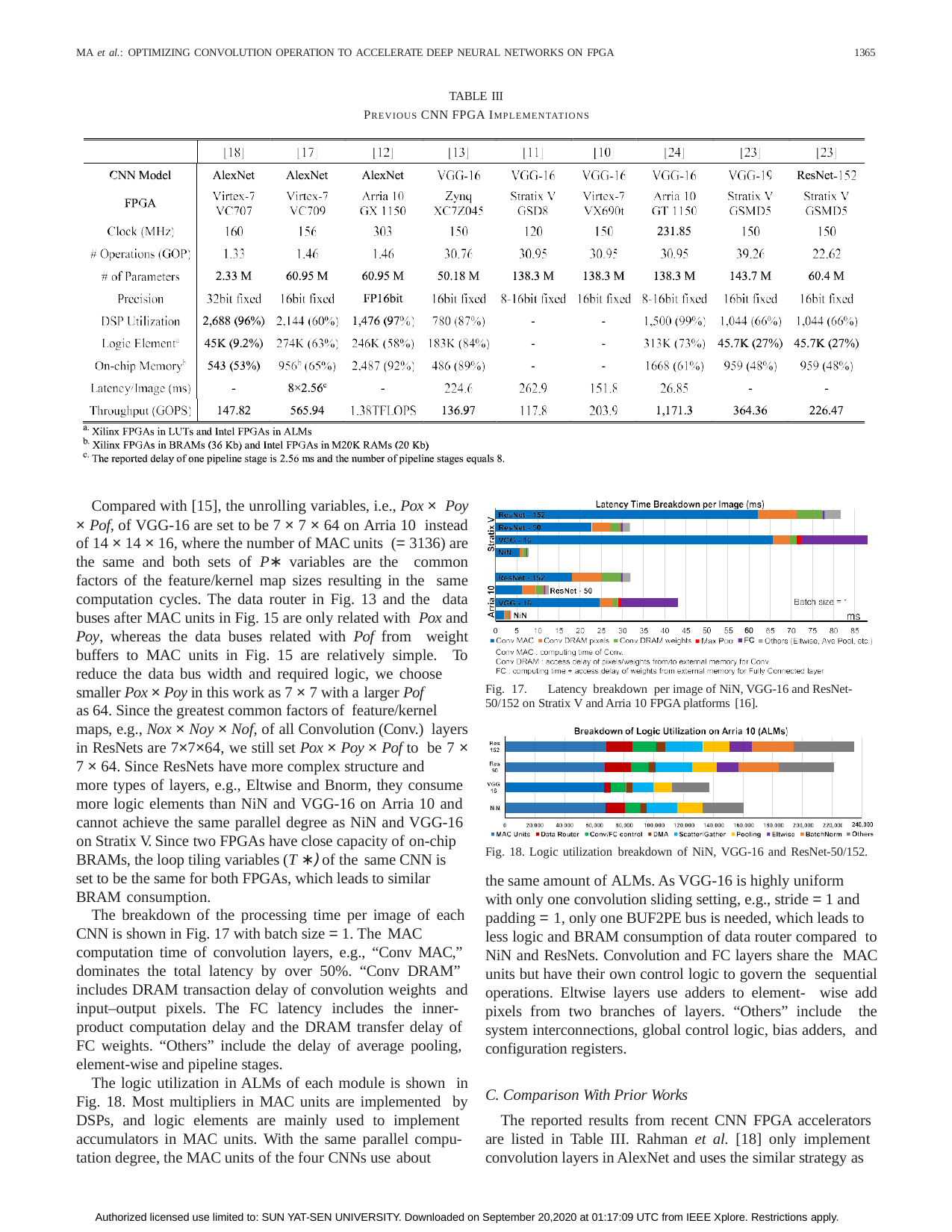

MA et al.: OPTIMIZING CONVOLUTION OPERATION TO ACCELERATE DEEP NEURAL NETWORKS ON FPGA
1365
TABLE III
PREVIOUS CNN FPGA IMPLEMENTATIONS

Compared with [15], the unrolling variables, i.e., Pox ×  Poy × Pof, of VGG-16 are set to be 7 × 7 × 64 on Arria 10  instead of 14 × 14 × 16, where the number of MAC units  (= 3136) are the same and both sets of P∗ variables are the  common factors of the feature/kernel map sizes resulting in the  same computation cycles. The data router in Fig. 13 and the  data buses after MAC units in Fig. 15 are only related with  Pox and Poy, whereas the data buses related with Pof from  weight buffers to MAC units in Fig. 15 are relatively simple.  To reduce the data bus width and required logic, we choose

Fig.  17.	Latency  breakdown  per image of NiN, VGG-16 and ResNet-  50/152 on Stratix V and Arria 10 FPGA platforms [16].
smaller Pox × Poy in this work as 7 × 7 with a larger Pof
as 64. Since the greatest common factors of feature/kernel
maps, e.g., Nox × Noy × Nof, of all Convolution (Conv.)  layers in ResNets are 7×7×64, we still set Pox × Poy × Pof to  be 7 × 7 × 64. Since ResNets have more complex structure and

more types of layers, e.g., Eltwise and Bnorm, they consume  more logic elements than NiN and VGG-16 on Arria 10 and  cannot achieve the same parallel degree as NiN and VGG-16  on Stratix V. Since two FPGAs have close capacity of on-chip

Fig. 18. Logic utilization breakdown of NiN, VGG-16 and ResNet-50/152.
BRAMs, the loop tiling variables (T ∗) of the same CNN is
set to be the same for both FPGAs, which leads to similar  BRAM consumption.
The breakdown of the processing time per image of each
the same amount of ALMs. As VGG-16 is highly uniform
with only one convolution sliding setting, e.g., stride = 1 and
padding = 1, only one BUF2PE bus is needed, which leads to
CNN is shown in Fig. 17 with batch size = 1. The MAC
less logic and BRAM consumption of data router compared  to NiN and ResNets. Convolution and FC layers share the  MAC units but have their own control logic to govern the  sequential operations. Eltwise layers use adders to element-  wise add pixels from two branches of layers. “Others” include  the system interconnections, global control logic, bias adders,  and configuration registers.
computation time of convolution layers, e.g., “Conv MAC,”  dominates the total latency by over 50%. “Conv DRAM”  includes DRAM transaction delay of convolution weights  and input–output pixels. The FC latency includes the inner-  product computation delay and the DRAM transfer delay of  FC weights. “Others” include the delay of average pooling,  element-wise and pipeline stages.
The logic utilization in ALMs of each module is shown  in Fig. 18. Most multipliers in MAC units are implemented  by DSPs, and logic elements are mainly used to implement  accumulators in MAC units. With the same parallel compu-  tation degree, the MAC units of the four CNNs use about
C. Comparison With Prior Works
The reported results from recent CNN FPGA accelerators  are listed in Table III. Rahman et al. [18] only implement  convolution layers in AlexNet and uses the similar strategy as
Authorized licensed use limited to: SUN YAT-SEN UNIVERSITY. Downloaded on September 20,2020 at 01:17:09 UTC from IEEE Xplore. Restrictions apply.